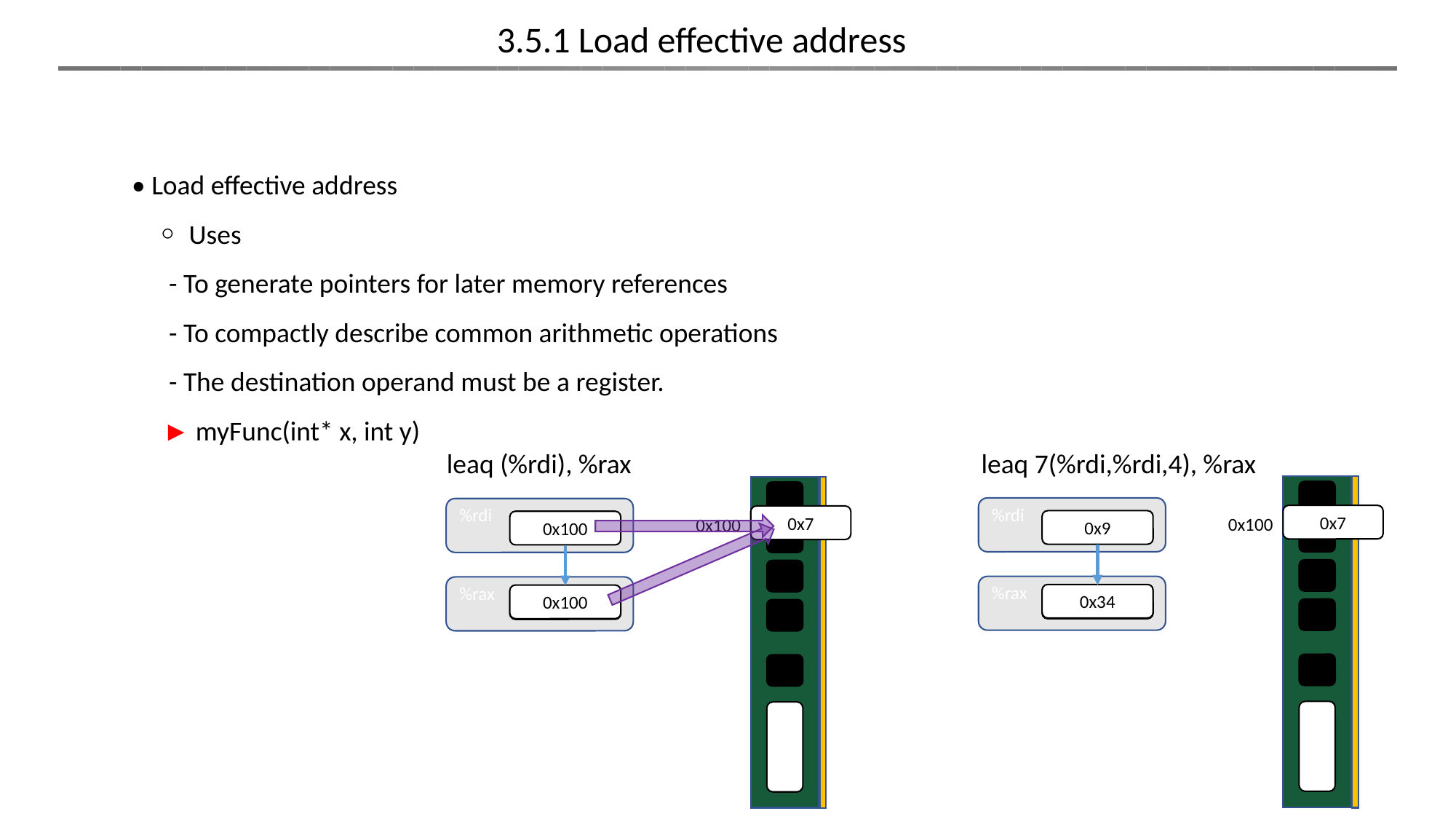

3.5.1 Load effective address

• Load effective address
   ￮ Uses
      - To generate pointers for later memory references
      - To compactly describe common arithmetic operations
      - The destination operand must be a register.
     ► myFunc(int* x, int y)
leaq 7(%rdi,%rdi,4), %rax
leaq (%rdi), %rax
%rdi

0x7
0x100
0x9
%rax

0x34

%rdi

0x7
0x100
0x100
%rax

0x100